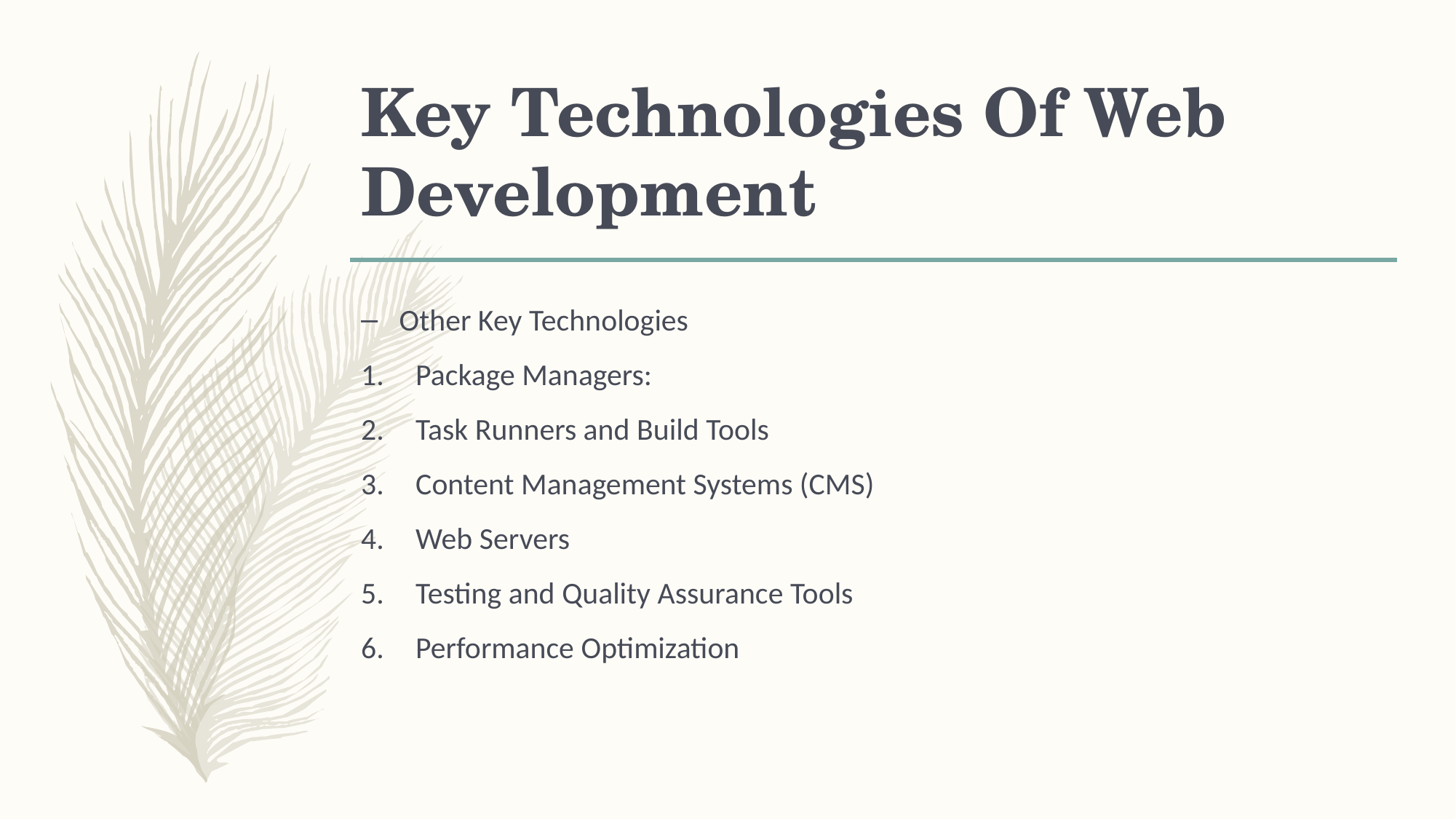

# Key Technologies Of Web Development
Other Key Technologies
Package Managers:
Task Runners and Build Tools
Content Management Systems (CMS)
Web Servers
Testing and Quality Assurance Tools
Performance Optimization